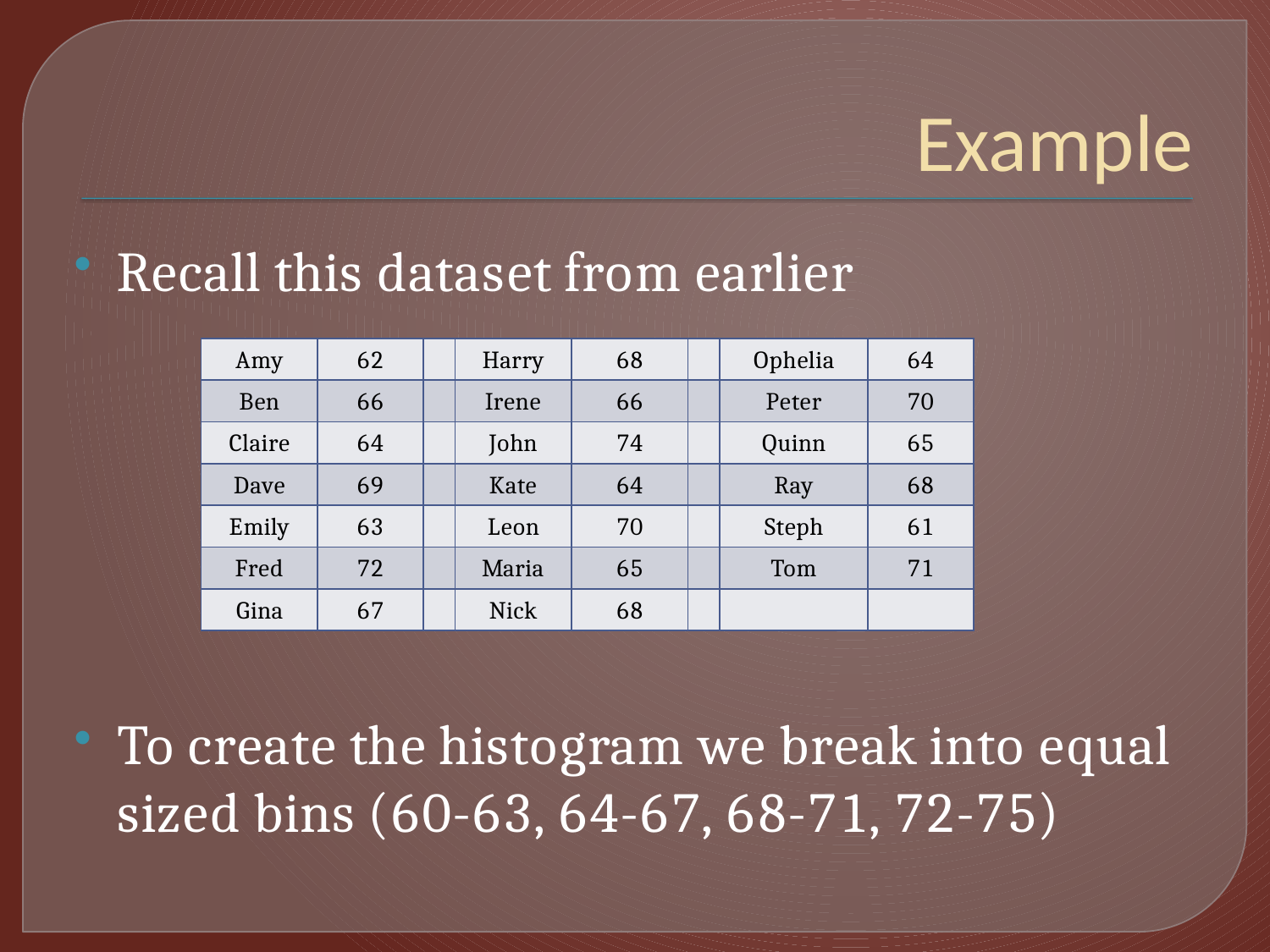

# Example
Recall this dataset from earlier

To create the histogram we break into equal sized bins (60-63, 64-67, 68-71, 72-75)

| Amy | 62 |  | Harry | 68 |  | Ophelia | 64 |
| --- | --- | --- | --- | --- | --- | --- | --- |
| Ben | 66 |  | Irene | 66 |  | Peter | 70 |
| Claire | 64 |  | John | 74 |  | Quinn | 65 |
| Dave | 69 |  | Kate | 64 |  | Ray | 68 |
| Emily | 63 |  | Leon | 70 |  | Steph | 61 |
| Fred | 72 |  | Maria | 65 |  | Tom | 71 |
| Gina | 67 |  | Nick | 68 |  |  |  |